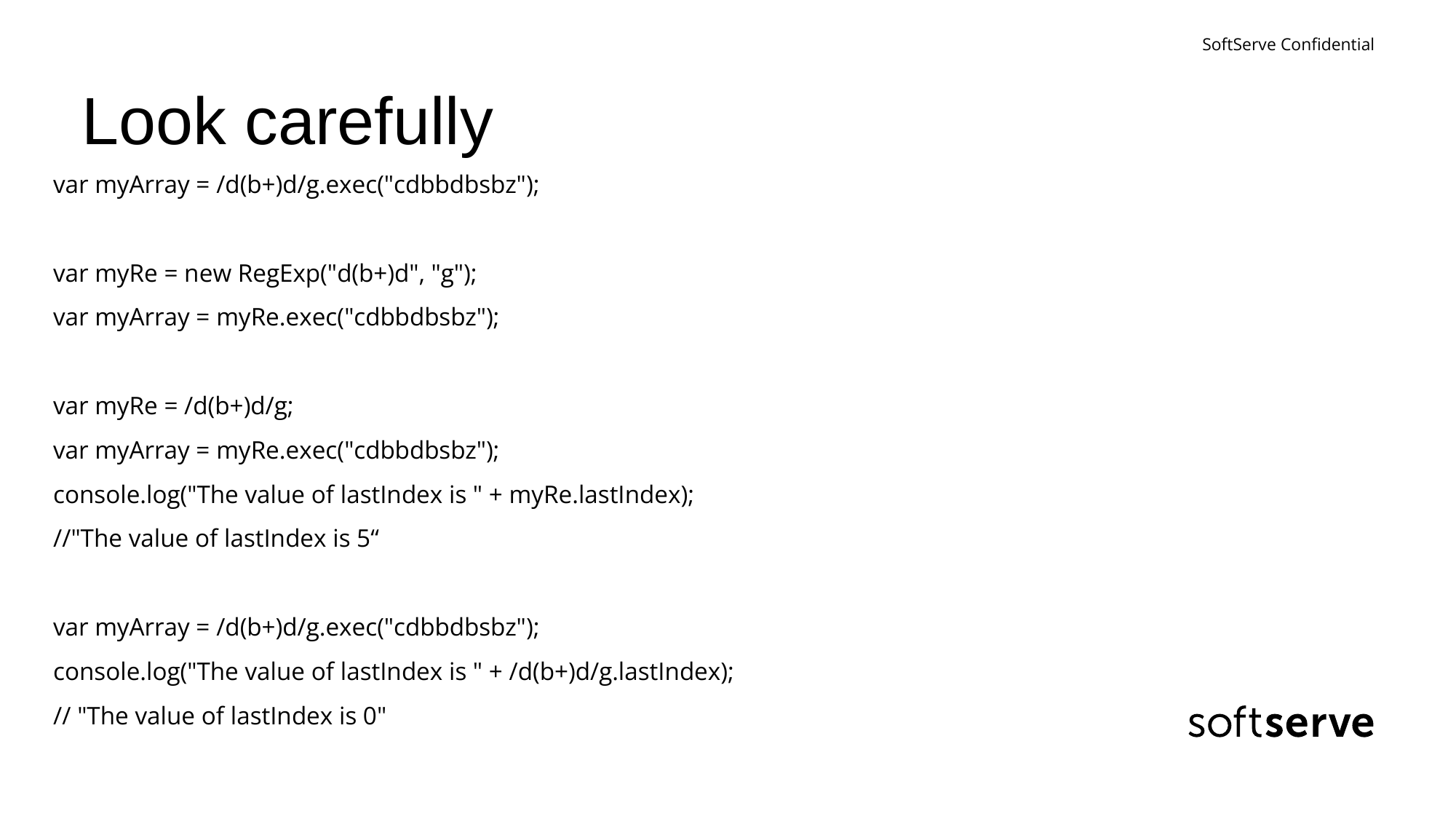

# Look carefully
var myArray = /d(b+)d/g.exec("cdbbdbsbz");

var myRe = new RegExp("d(b+)d", "g");
var myArray = myRe.exec("cdbbdbsbz");

var myRe = /d(b+)d/g;
var myArray = myRe.exec("cdbbdbsbz");
console.log("The value of lastIndex is " + myRe.lastIndex);
//"The value of lastIndex is 5“

var myArray = /d(b+)d/g.exec("cdbbdbsbz");
console.log("The value of lastIndex is " + /d(b+)d/g.lastIndex);
// "The value of lastIndex is 0"